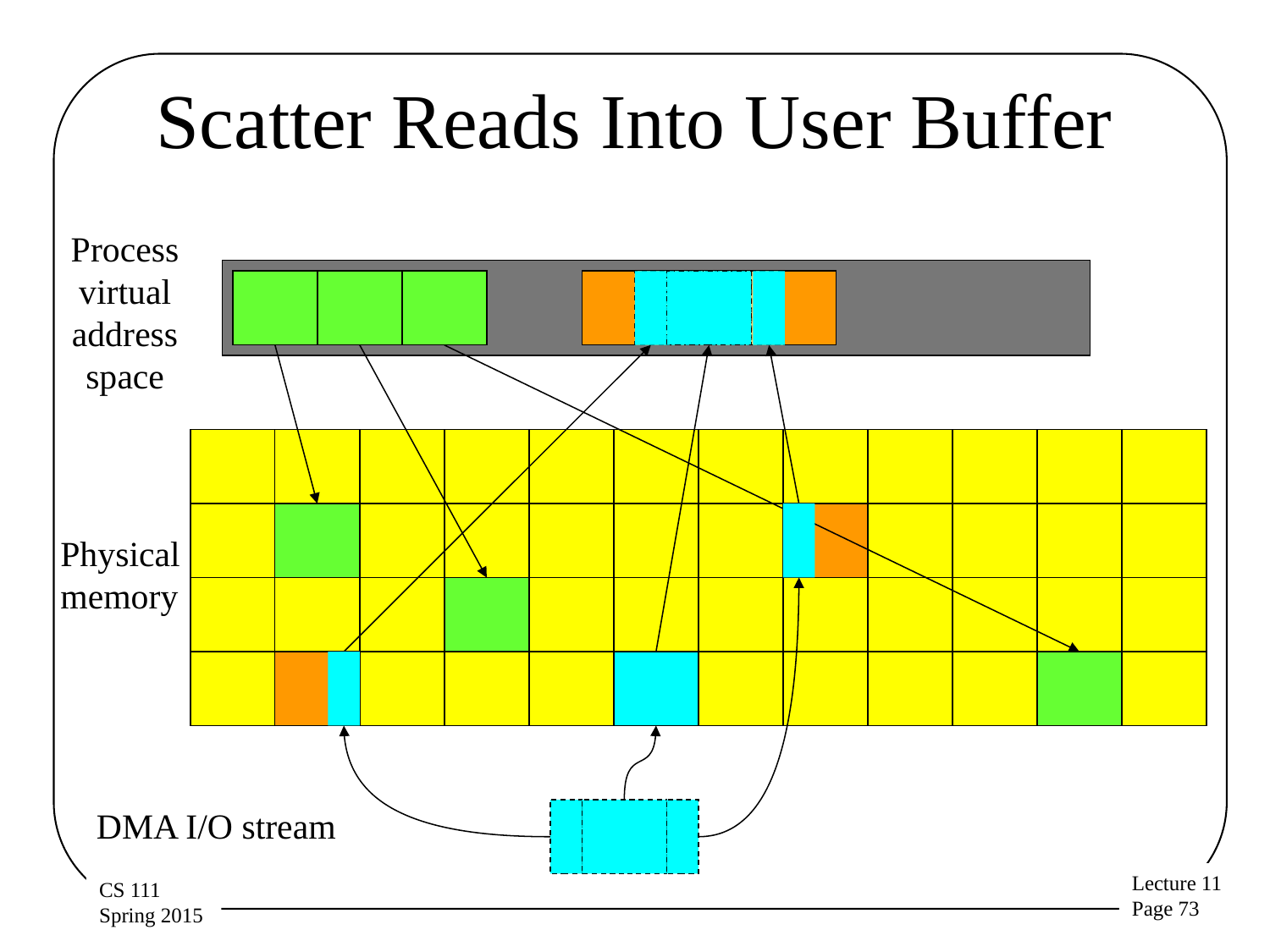

# Scatter Reads Into User Buffer
Process virtual address space

user I/O
buffer

Physical memory

DMA I/O stream